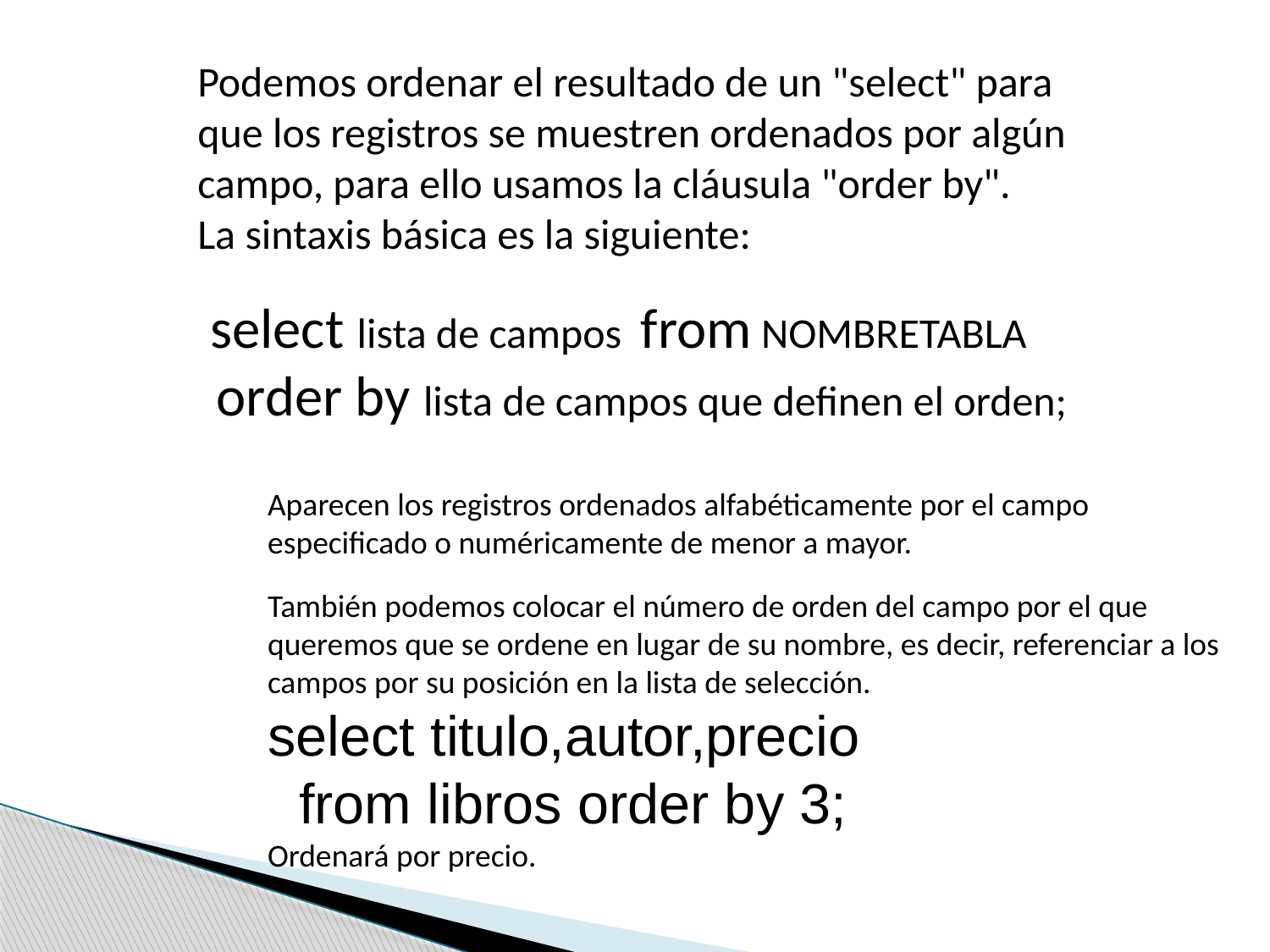

Podemos ordenar el resultado de un "select" para que los registros se muestren ordenados por algún campo, para ello usamos la cláusula "order by".
La sintaxis básica es la siguiente:

 select lista de campos  from NOMBRETABLA
  order by lista de campos que definen el orden;

Aparecen los registros ordenados alfabéticamente por el campo especificado o numéricamente de menor a mayor.

También podemos colocar el número de orden del campo por el que queremos que se ordene en lugar de su nombre, es decir, referenciar a los campos por su posición en la lista de selección.
select titulo,autor,precio
  from libros order by 3;
Ordenará por precio.